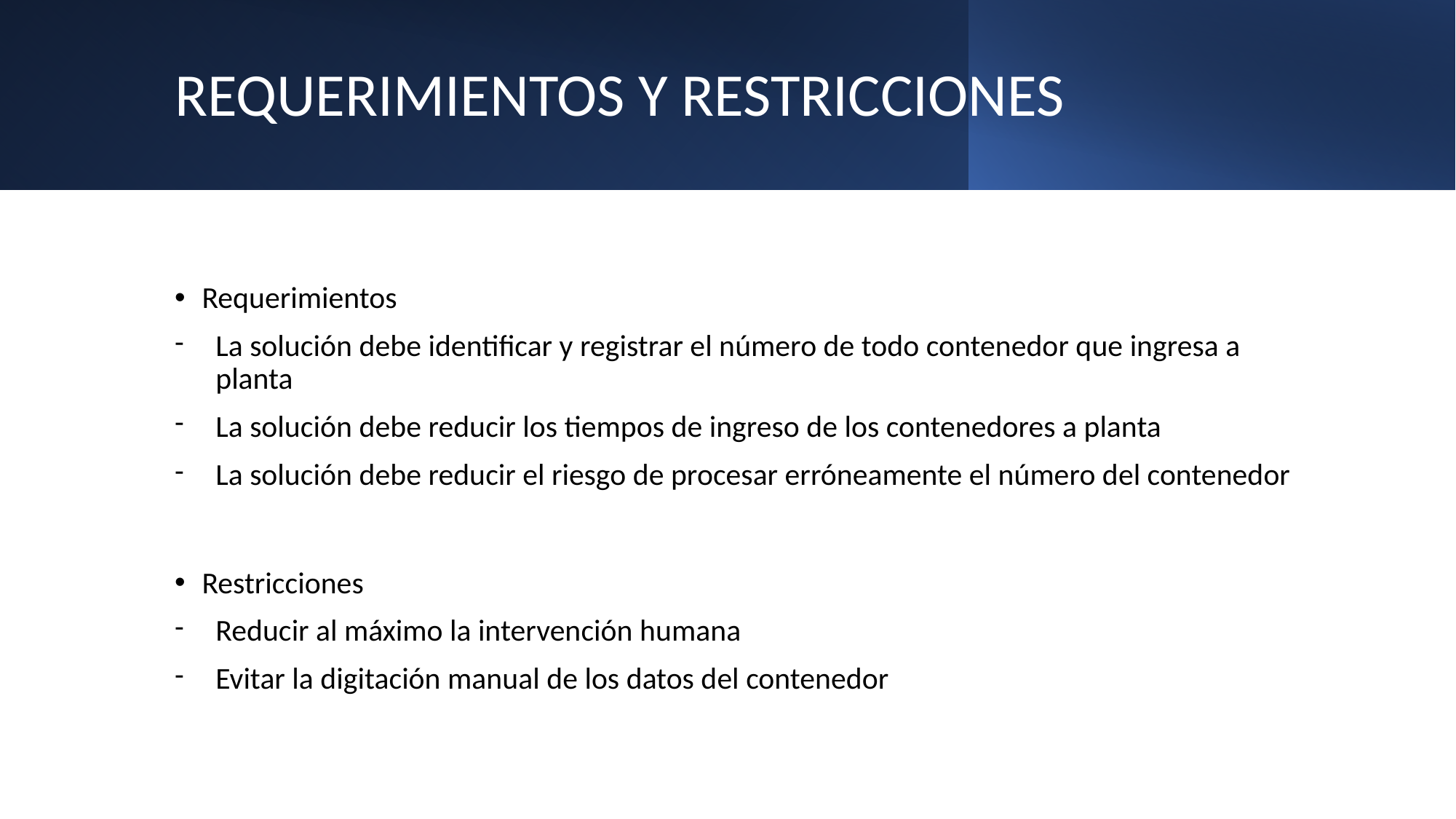

# REQUERIMIENTOS Y RESTRICCIONES
Requerimientos
La solución debe identificar y registrar el número de todo contenedor que ingresa a planta
La solución debe reducir los tiempos de ingreso de los contenedores a planta
La solución debe reducir el riesgo de procesar erróneamente el número del contenedor

Restricciones
Reducir al máximo la intervención humana
Evitar la digitación manual de los datos del contenedor